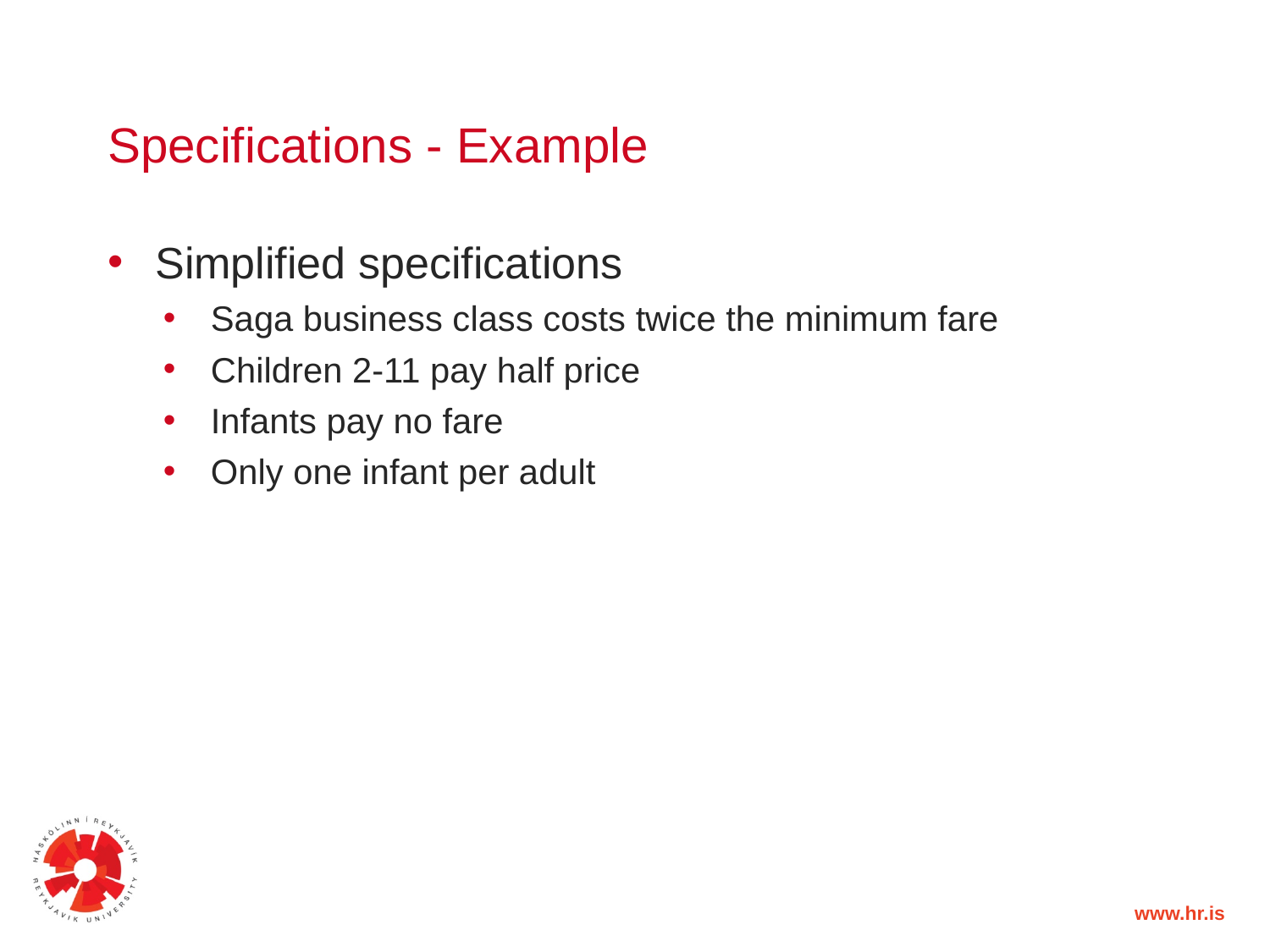

# Specifications - Example
Simplified specifications
Saga business class costs twice the minimum fare
Children 2-11 pay half price
Infants pay no fare
Only one infant per adult